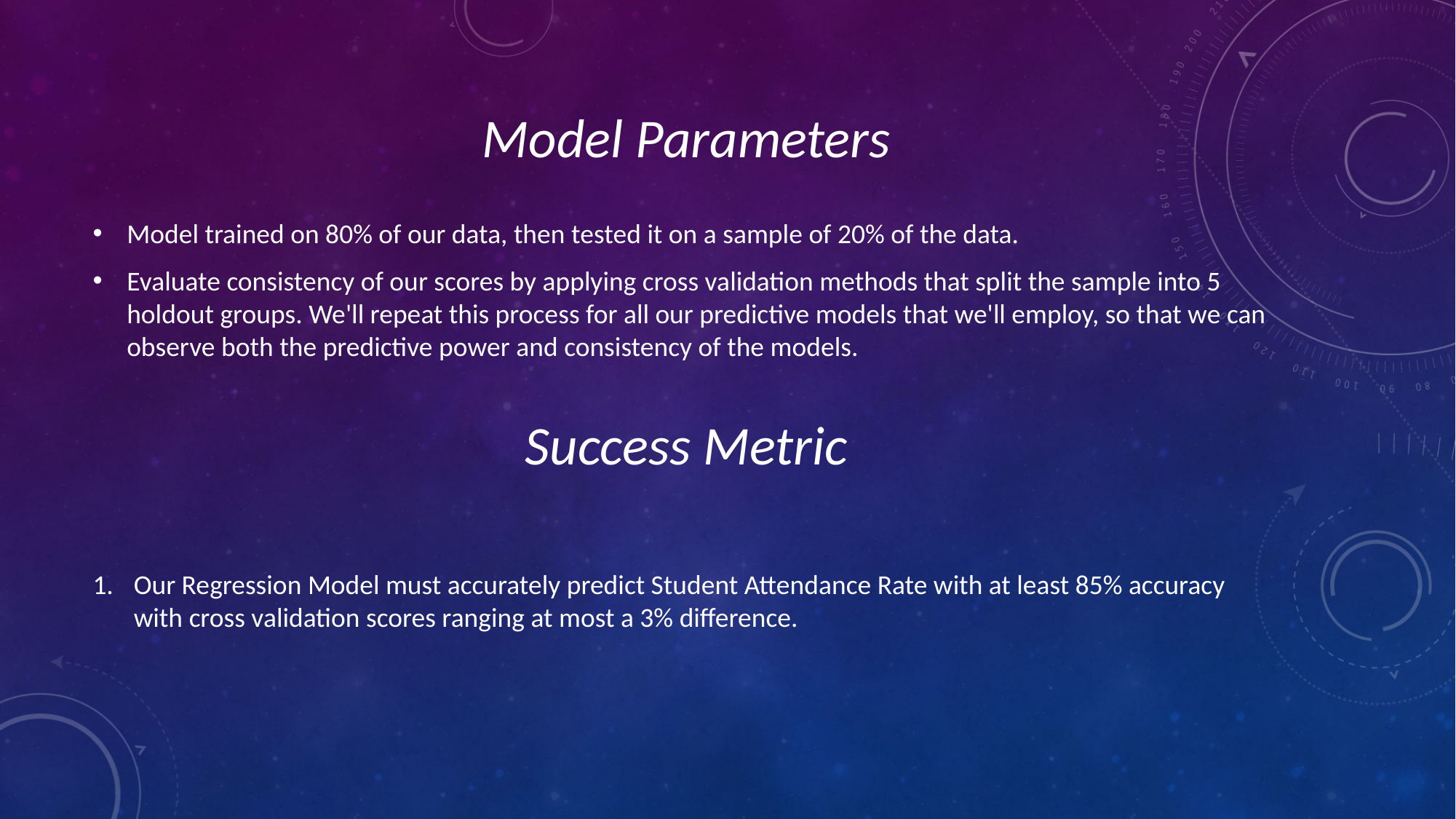

# Model Parameters
Model trained on 80% of our data, then tested it on a sample of 20% of the data.
Evaluate consistency of our scores by applying cross validation methods that split the sample into 5 holdout groups. We'll repeat this process for all our predictive models that we'll employ, so that we can observe both the predictive power and consistency of the models.
Success Metric
Our Regression Model must accurately predict Student Attendance Rate with at least 85% accuracy with cross validation scores ranging at most a 3% difference.